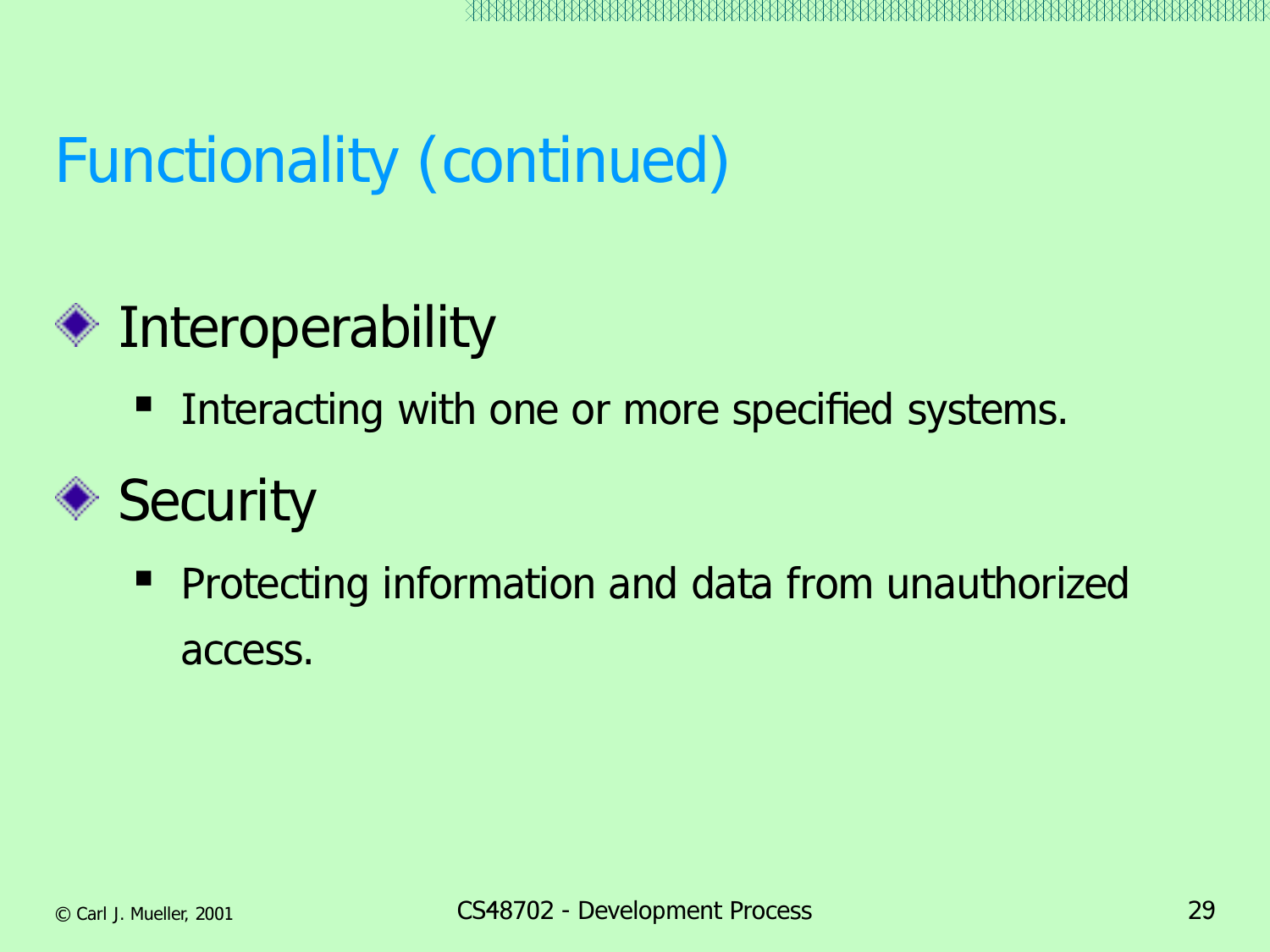

# Functionality (continued)
Interoperability
Interacting with one or more specified systems.
Security
Protecting information and data from unauthorized access.
© Carl J. Mueller, 2001
CS48702 - Development Process
29